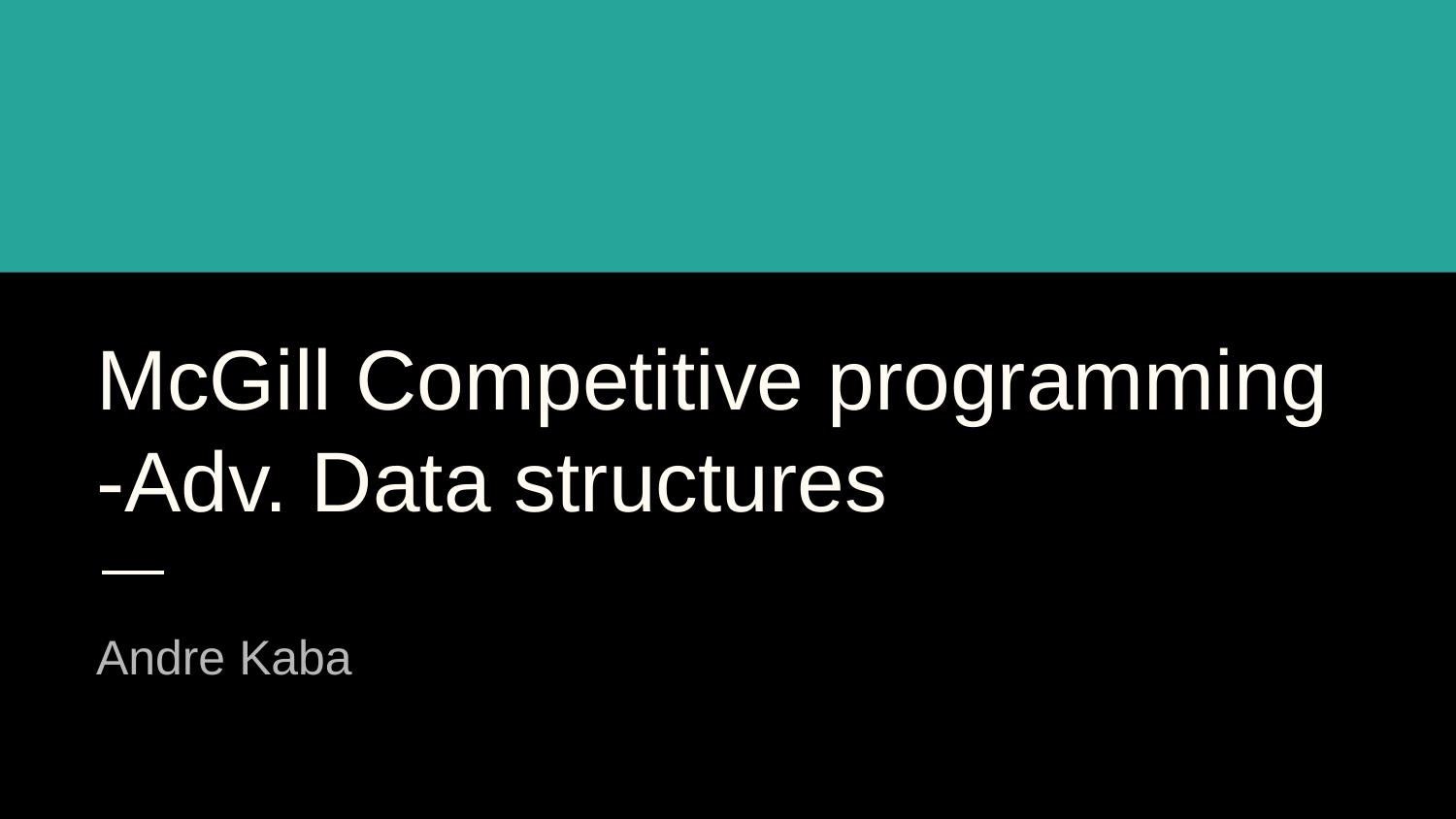

# McGill Competitive programming
-Adv. Data structures

Andre Kaba